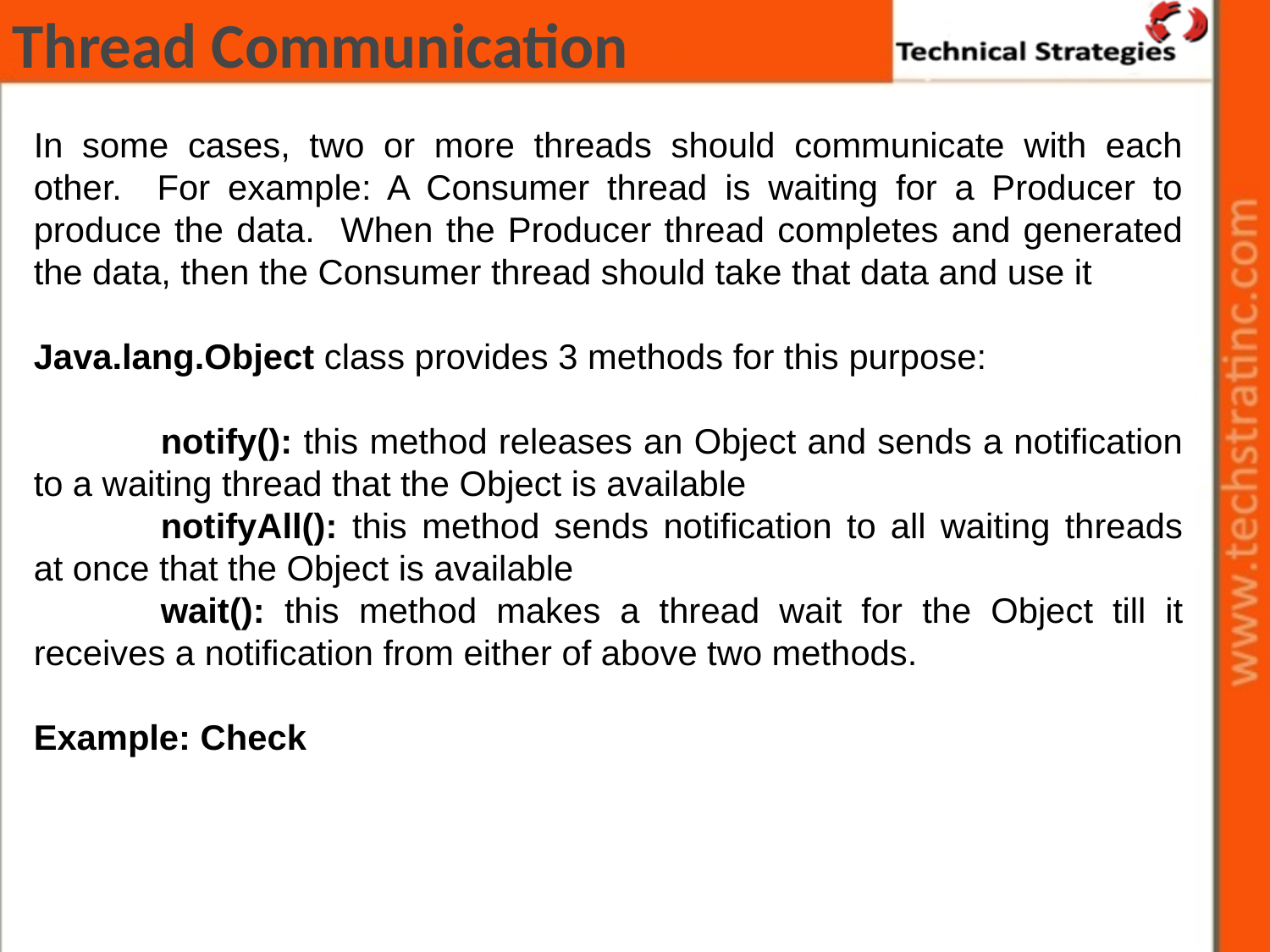

# Thread Communication
In some cases, two or more threads should communicate with each other.  For example: A Consumer thread is waiting for a Producer to produce the data.  When the Producer thread completes and generated the data, then the Consumer thread should take that data and use it

Java.lang.Object class provides 3 methods for this purpose:

	notify(): this method releases an Object and sends a notification to a waiting thread that the Object is available
	notifyAll(): this method sends notification to all waiting threads at once that the Object is available
	wait(): this method makes a thread wait for the Object till it receives a notification from either of above two methods.

Example: Check